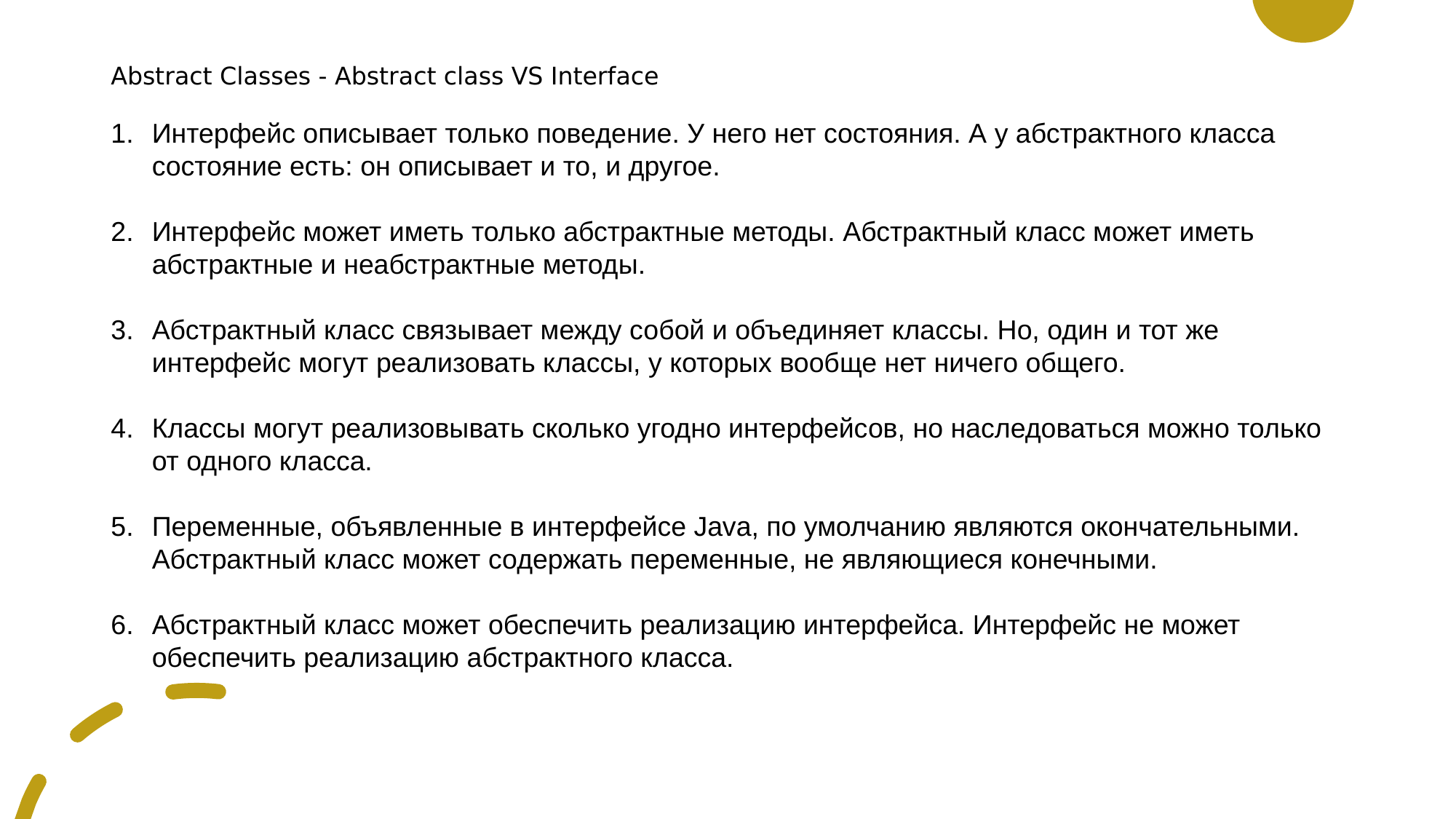

# Abstract Classes - Abstract class VS Interface
Интерфейс описывает только поведение. У него нет состояния. А у абстрактного класса состояние есть: он описывает и то, и другое.

Интерфейс может иметь только абстрактные методы. Абстрактный класс может иметь абстрактные и неабстрактные методы.

Абстрактный класс связывает между собой и объединяет классы. Но, один и тот же интерфейс могут реализовать классы, у которых вообще нет ничего общего.

Классы могут реализовывать сколько угодно интерфейсов, но наследоваться можно только от одного класса.

Переменные, объявленные в интерфейсе Java, по умолчанию являются окончательными. Абстрактный класс может содержать переменные, не являющиеся конечными.

Абстрактный класс может обеспечить реализацию интерфейса. Интерфейс не может обеспечить реализацию абстрактного класса.